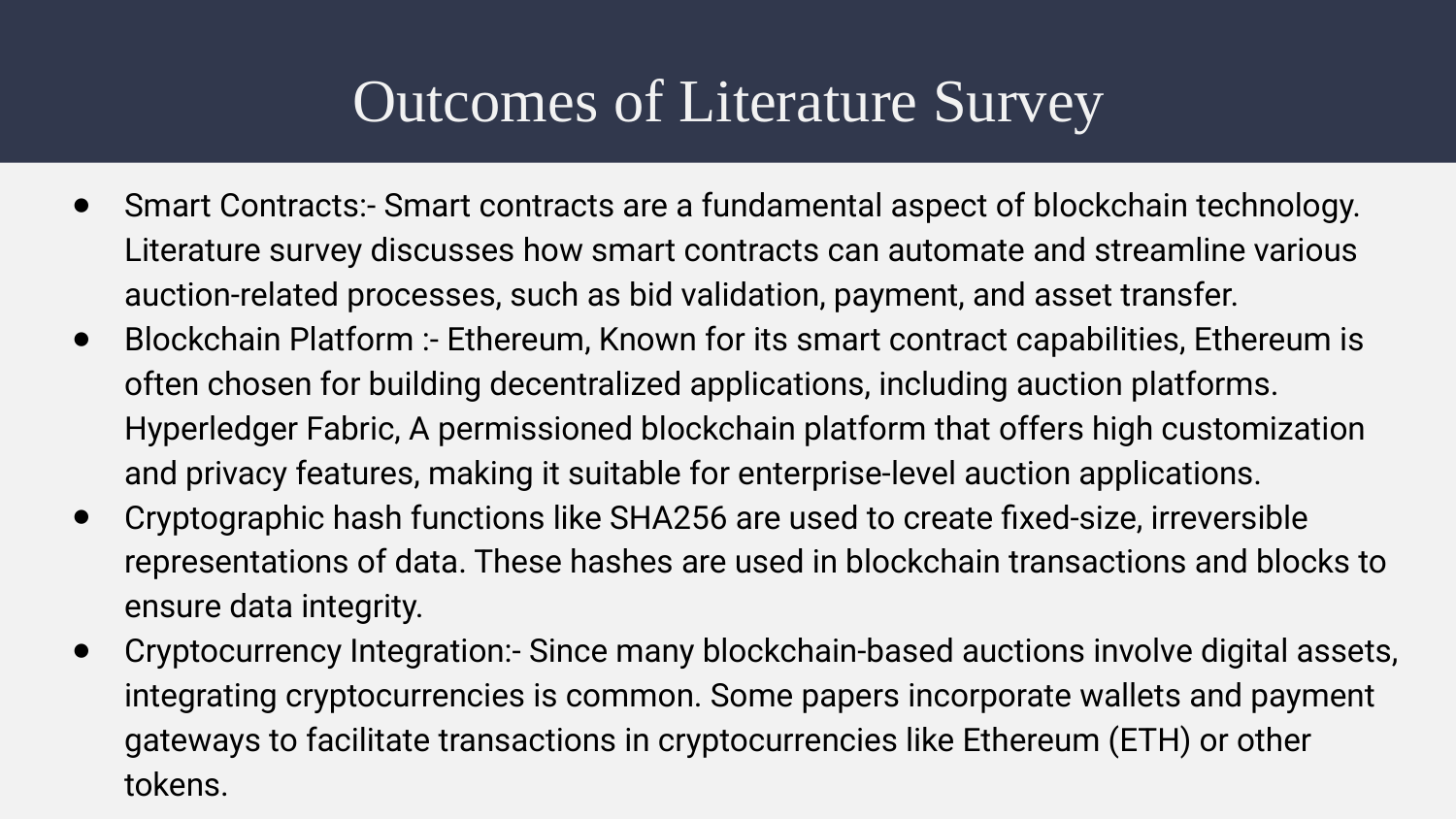

# Outcomes of Literature Survey

Smart Contracts:- Smart contracts are a fundamental aspect of blockchain technology. Literature survey discusses how smart contracts can automate and streamline various auction-related processes, such as bid validation, payment, and asset transfer.
Blockchain Platform :- Ethereum, Known for its smart contract capabilities, Ethereum is often chosen for building decentralized applications, including auction platforms. Hyperledger Fabric, A permissioned blockchain platform that offers high customization and privacy features, making it suitable for enterprise-level auction applications.
Cryptographic hash functions like SHA256 are used to create fixed-size, irreversible representations of data. These hashes are used in blockchain transactions and blocks to ensure data integrity.
Cryptocurrency Integration:- Since many blockchain-based auctions involve digital assets, integrating cryptocurrencies is common. Some papers incorporate wallets and payment gateways to facilitate transactions in cryptocurrencies like Ethereum (ETH) or other tokens.